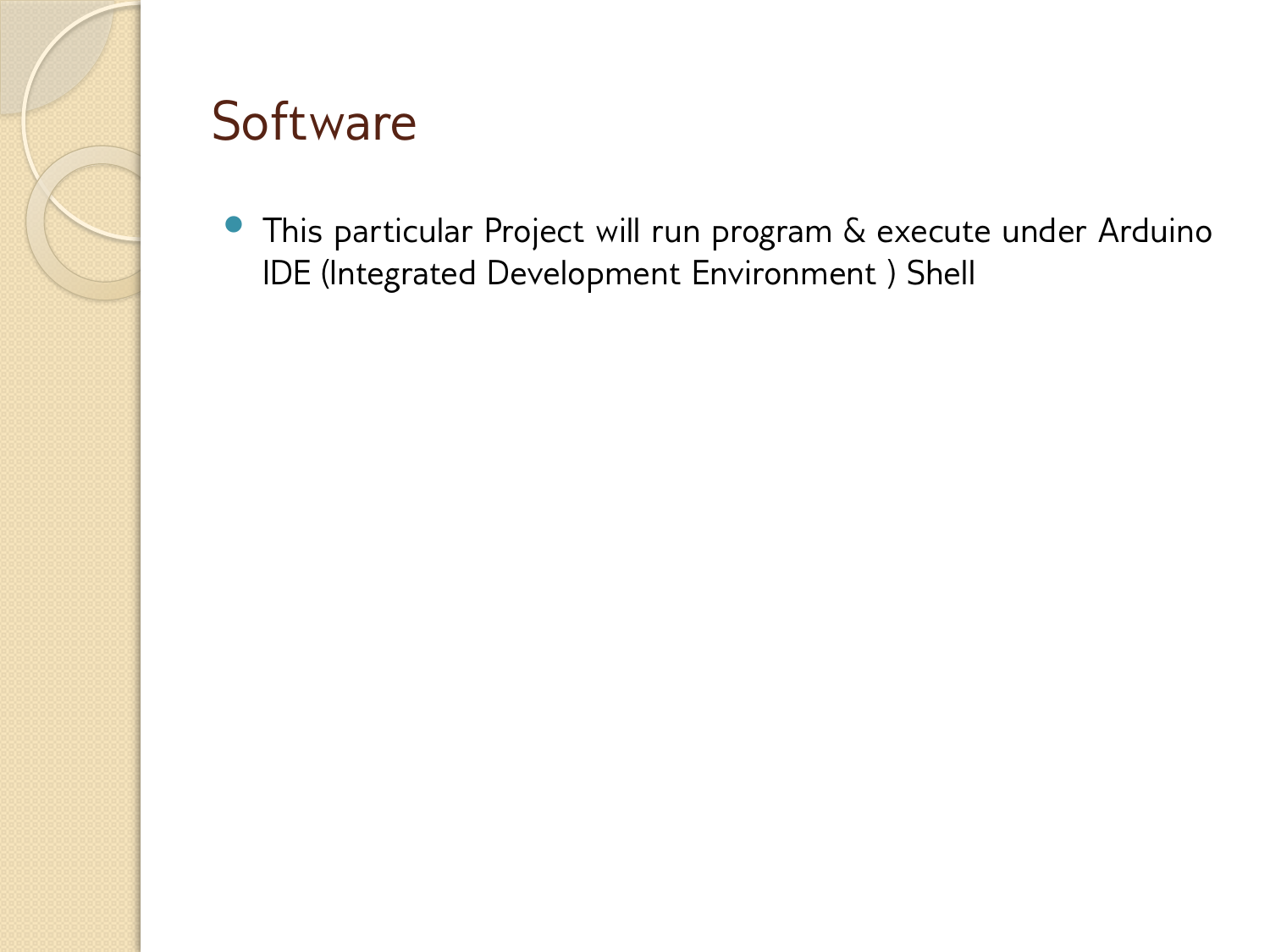

# Software
This particular Project will run program & execute under Arduino IDE (Integrated Development Environment ) Shell